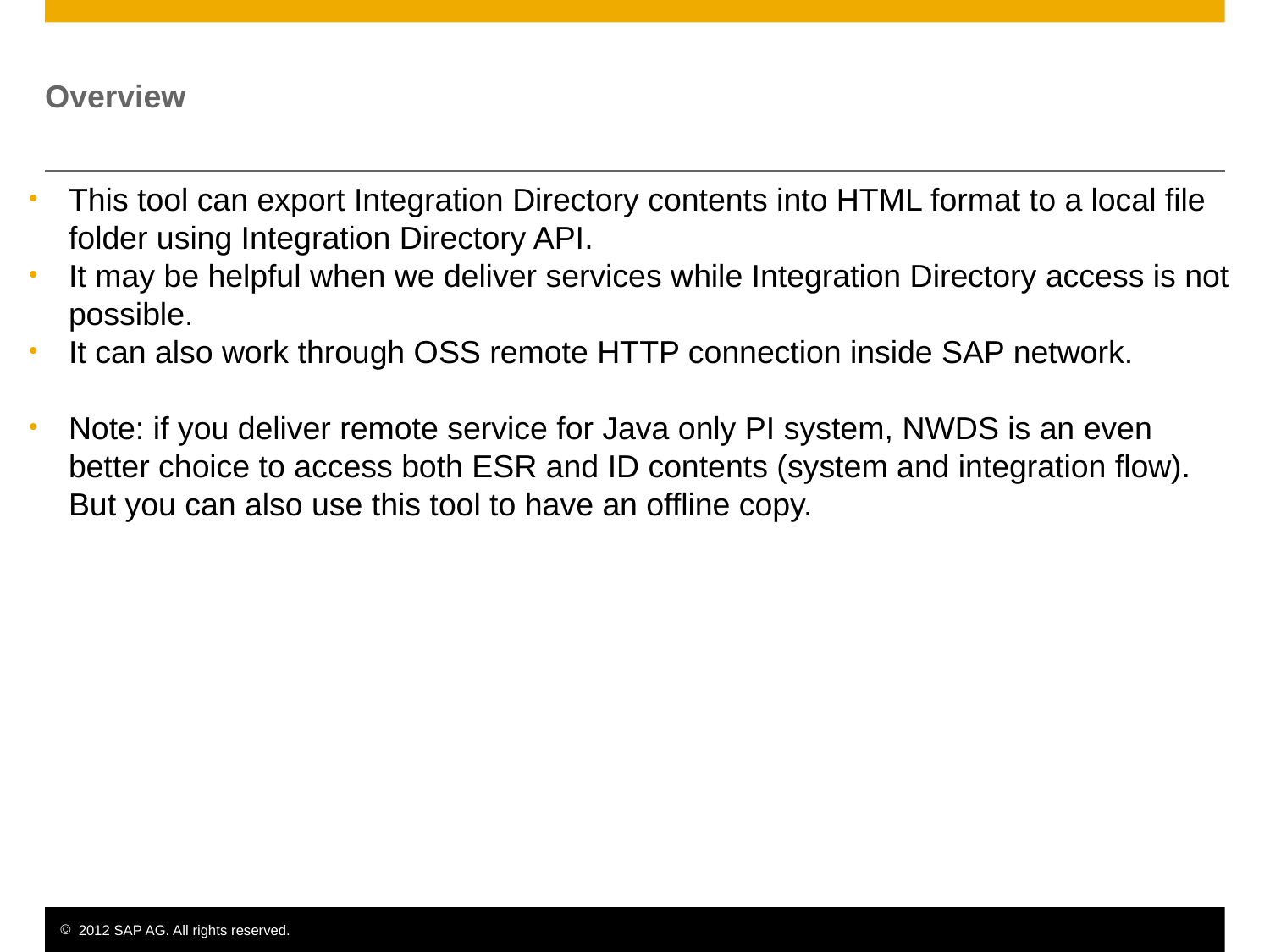

# Overview
This tool can export Integration Directory contents into HTML format to a local file folder using Integration Directory API.
It may be helpful when we deliver services while Integration Directory access is not possible.
It can also work through OSS remote HTTP connection inside SAP network.

Note: if you deliver remote service for Java only PI system, NWDS is an even better choice to access both ESR and ID contents (system and integration flow). But you can also use this tool to have an offline copy.